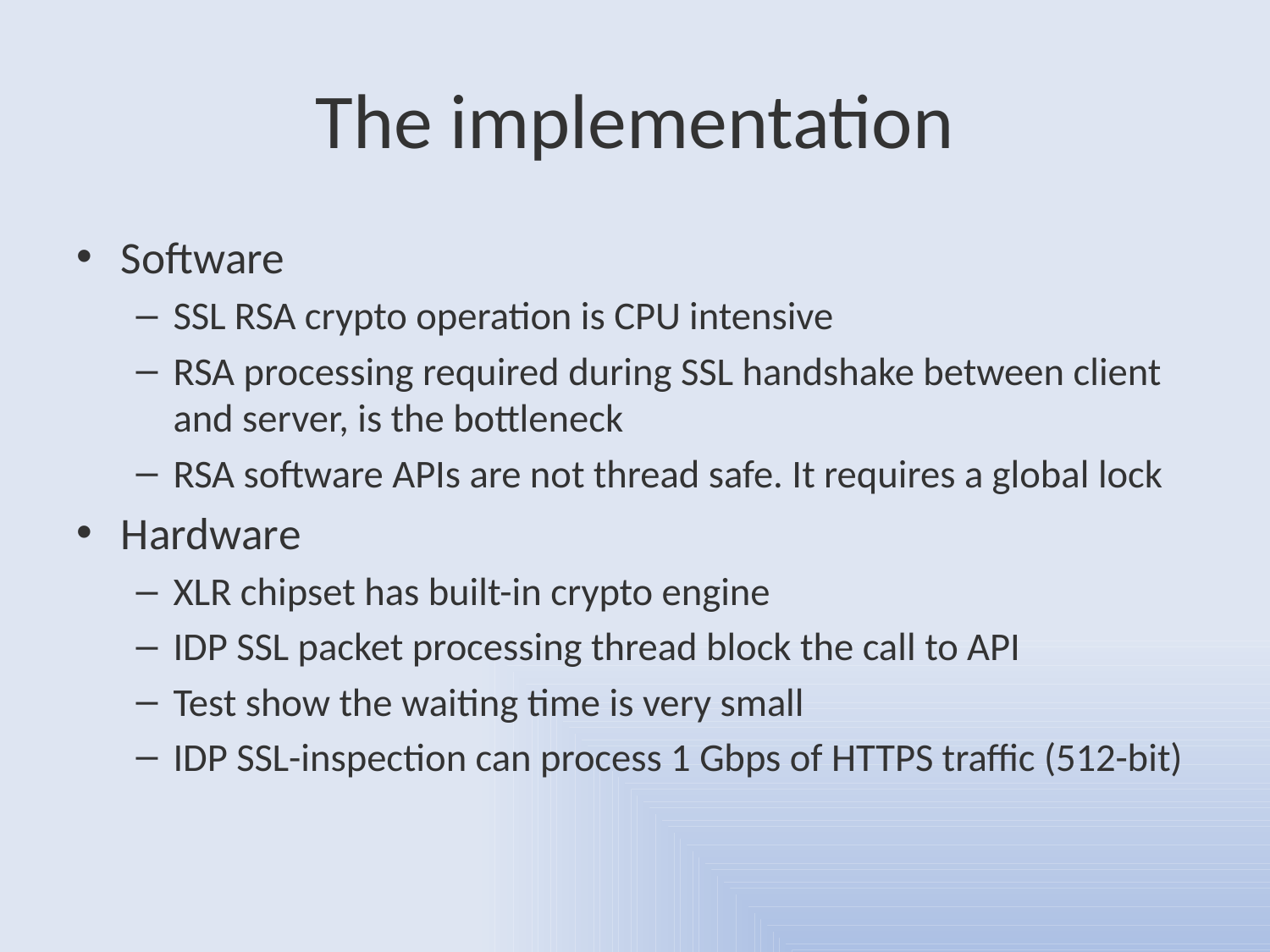

# The implementation
Software
SSL RSA crypto operation is CPU intensive
RSA processing required during SSL handshake between client and server, is the bottleneck
RSA software APIs are not thread safe. It requires a global lock
Hardware
XLR chipset has built-in crypto engine
IDP SSL packet processing thread block the call to API
Test show the waiting time is very small
IDP SSL-inspection can process 1 Gbps of HTTPS traffic (512-bit)